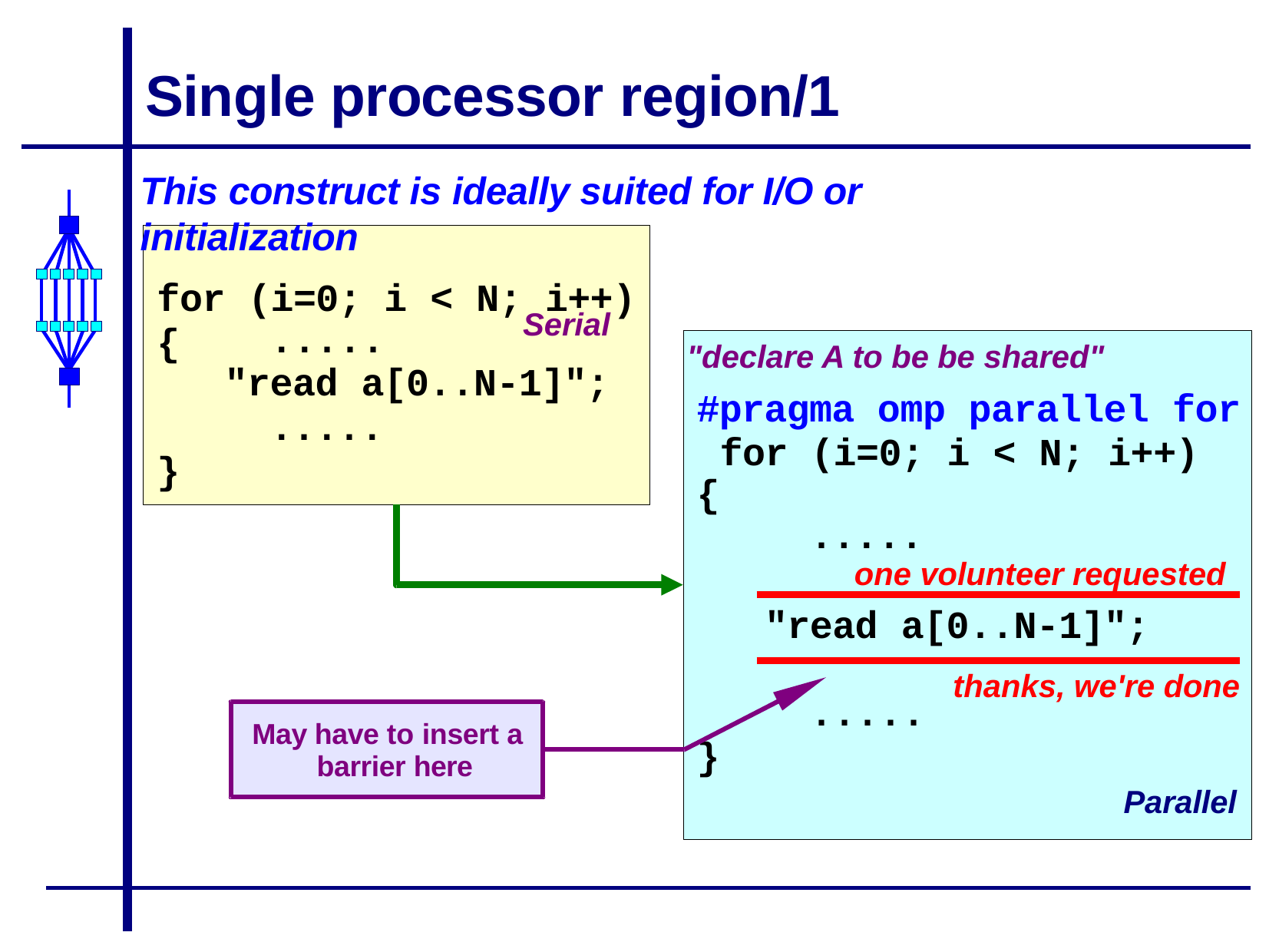

# Single processor region/1
This construct is ideally suited for I/O or initialization
for (i=0; i < N; i++)
{

Serial
.....

"declare A to be be shared"
#pragma omp parallel for  for (i=0; i < N; i++)
{
.....
one volunteer requested

"read a[0..N-1]";
.....

}

"read a[0..N-1]";

thanks, we're done

.....

May have to insert a  barrier here
}

Parallel